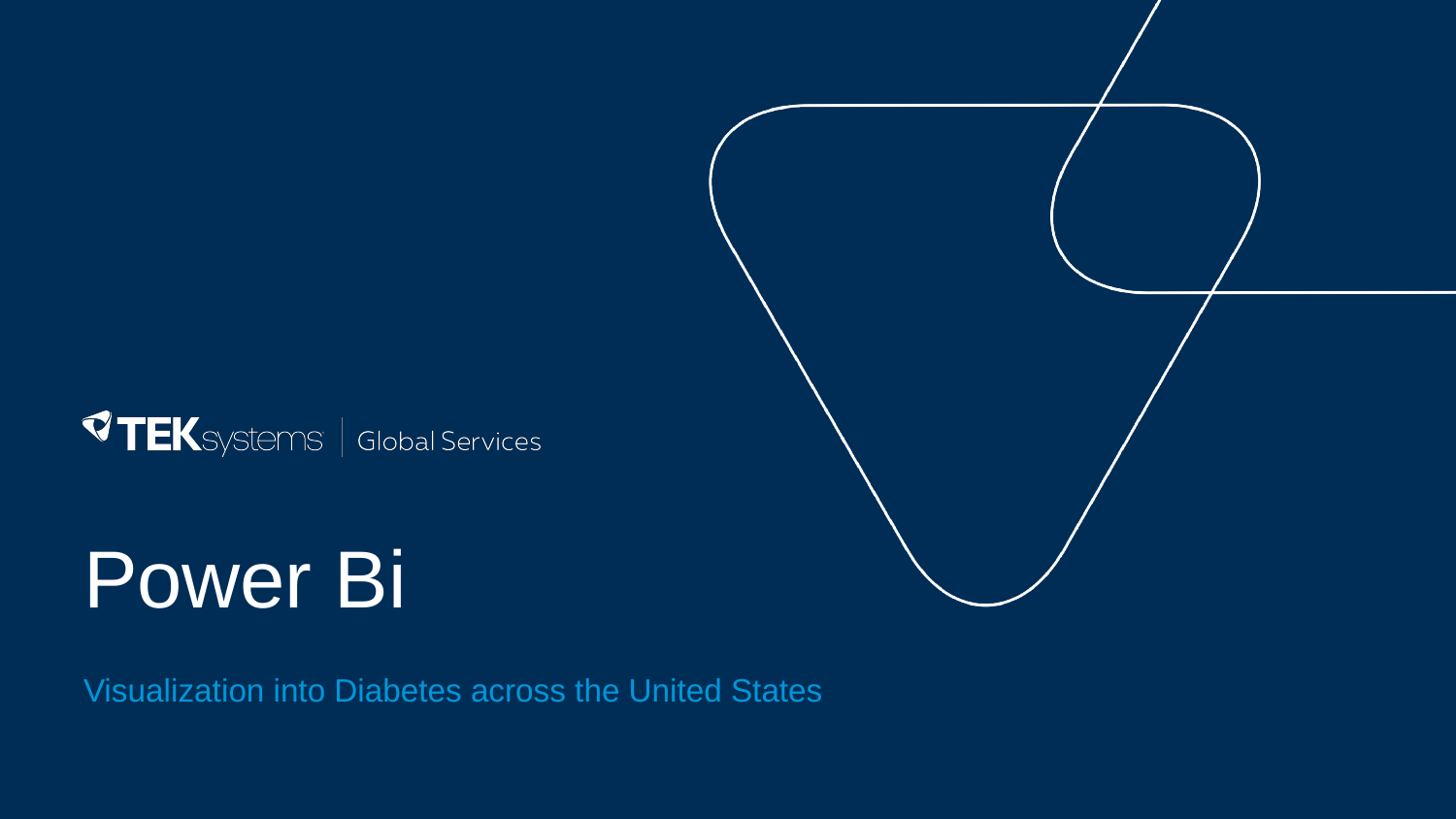

# Power Bi
Visualization into Diabetes across the United States